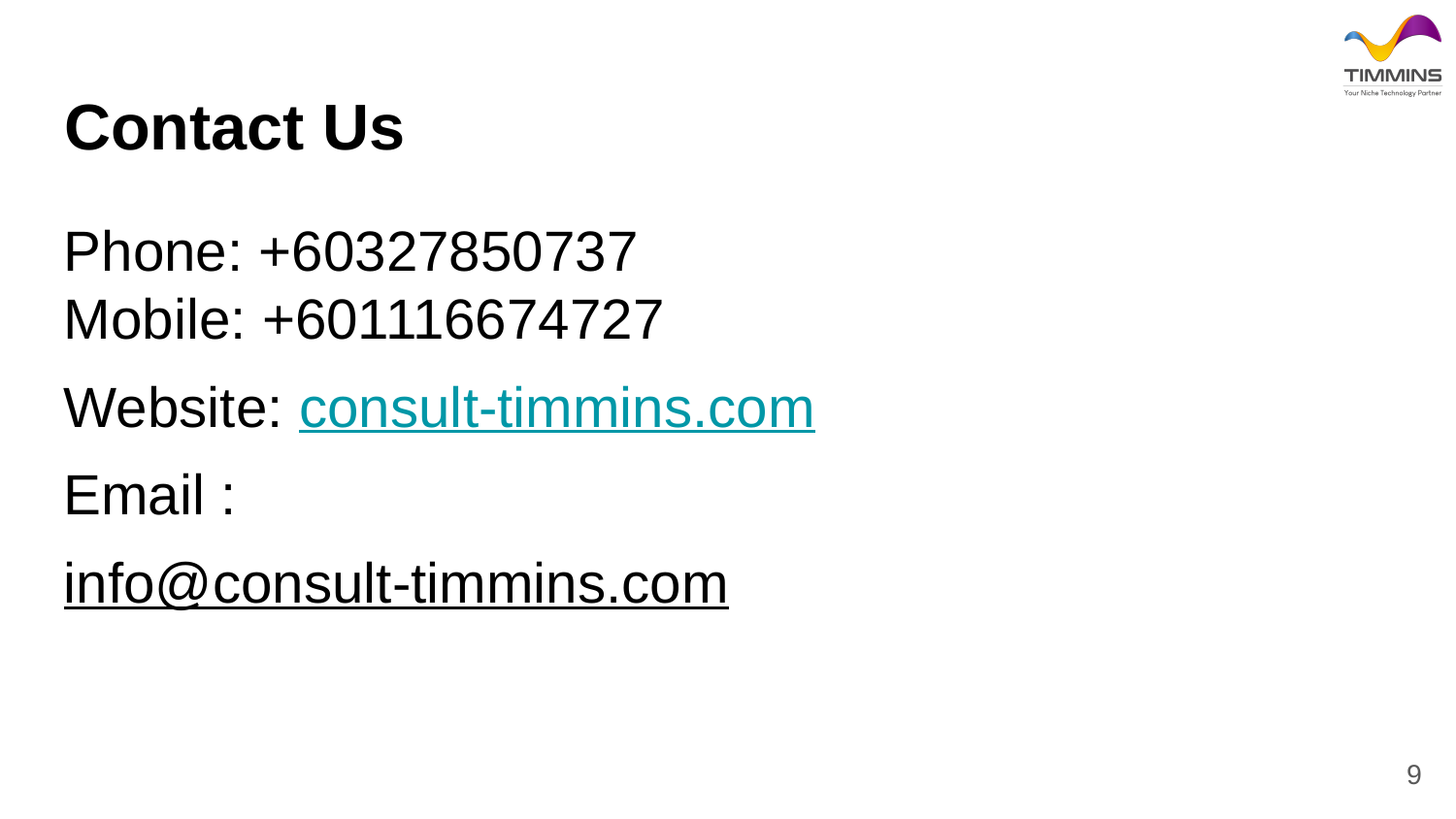

# Contact Us
Phone: +60327850737
Mobile: +601116674727
Website: consult-timmins.com
Email :
info@consult-timmins.com
9